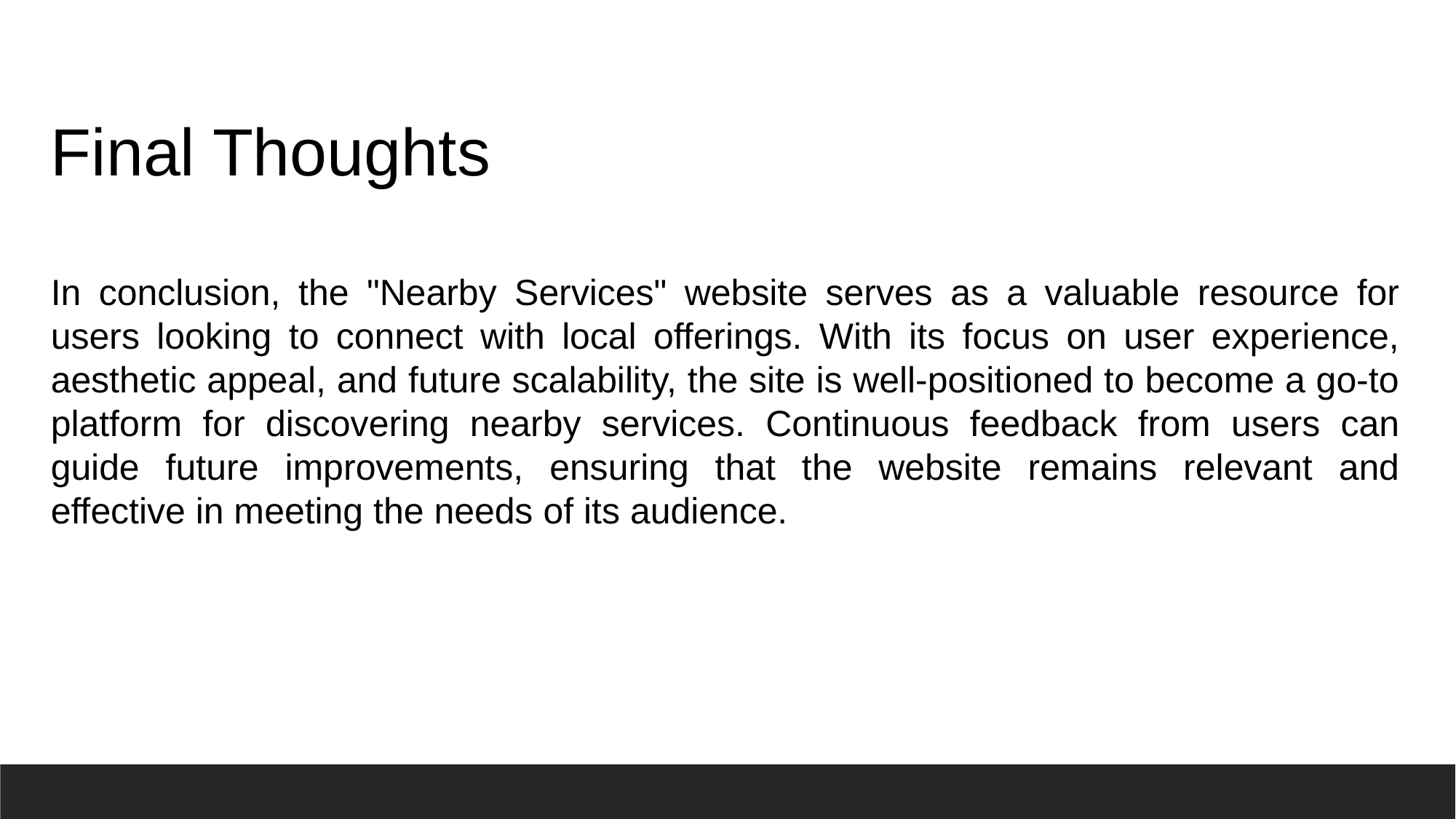

Final Thoughts

In conclusion, the "Nearby Services" website serves as a valuable resource for users looking to connect with local offerings. With its focus on user experience, aesthetic appeal, and future scalability, the site is well-positioned to become a go-to platform for discovering nearby services. Continuous feedback from users can guide future improvements, ensuring that the website remains relevant and effective in meeting the needs of its audience.